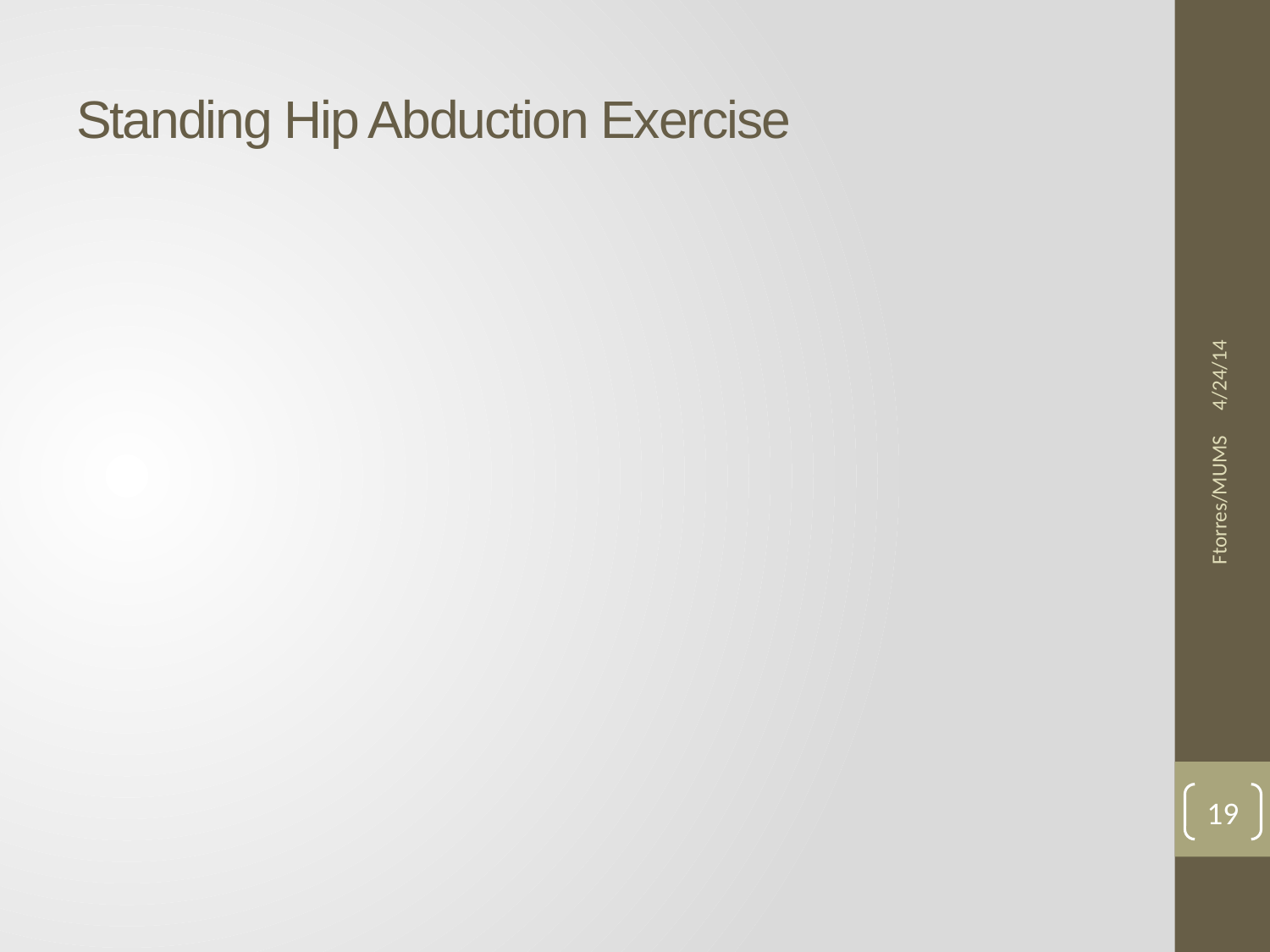

# Standing Hip Abduction Exercise

4/24/14
Ftorres/MUMS
19